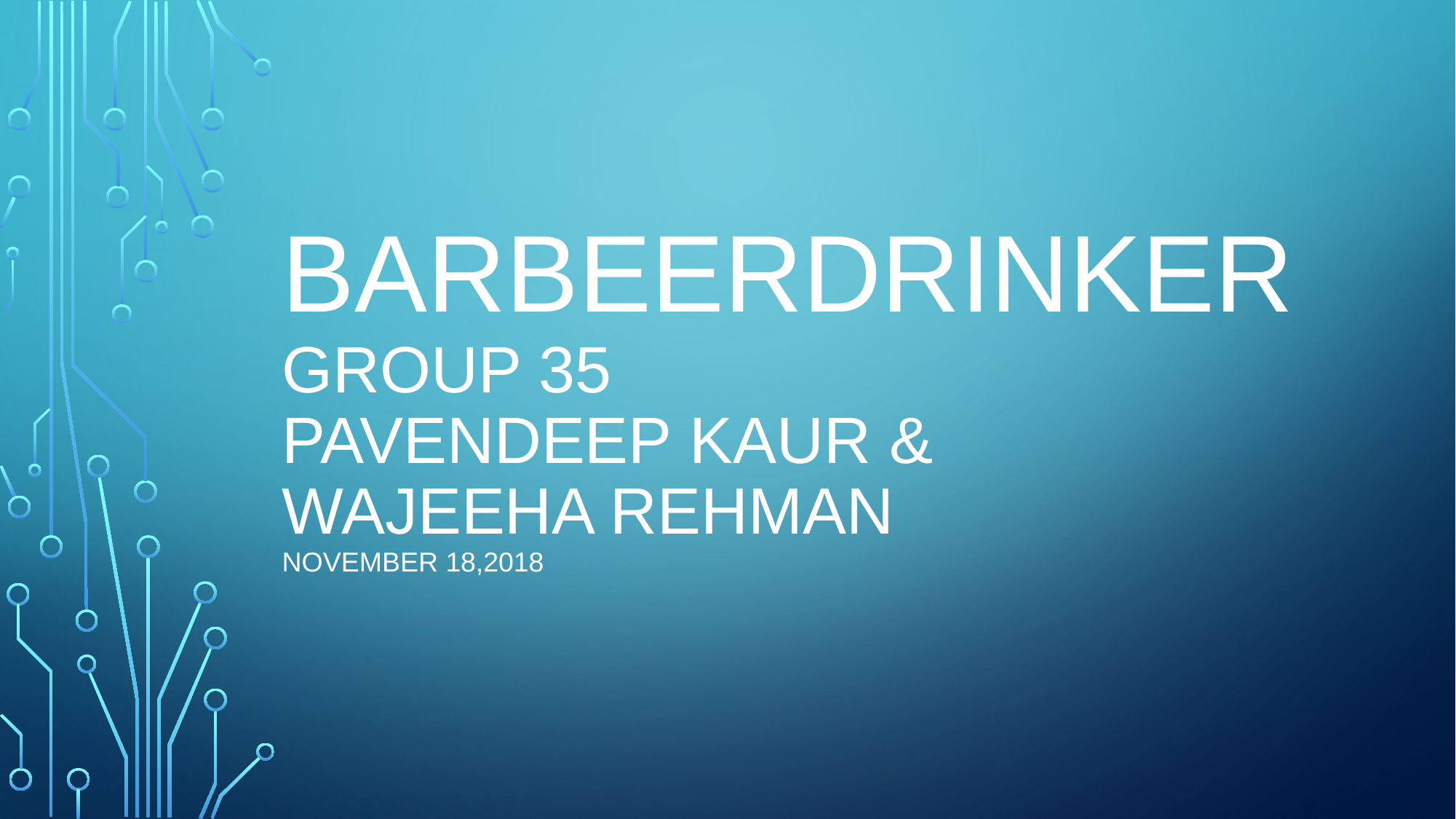

# Barbeerdrinker group 35 pavendeep kaur & wajeeha Rehman November 18,2018